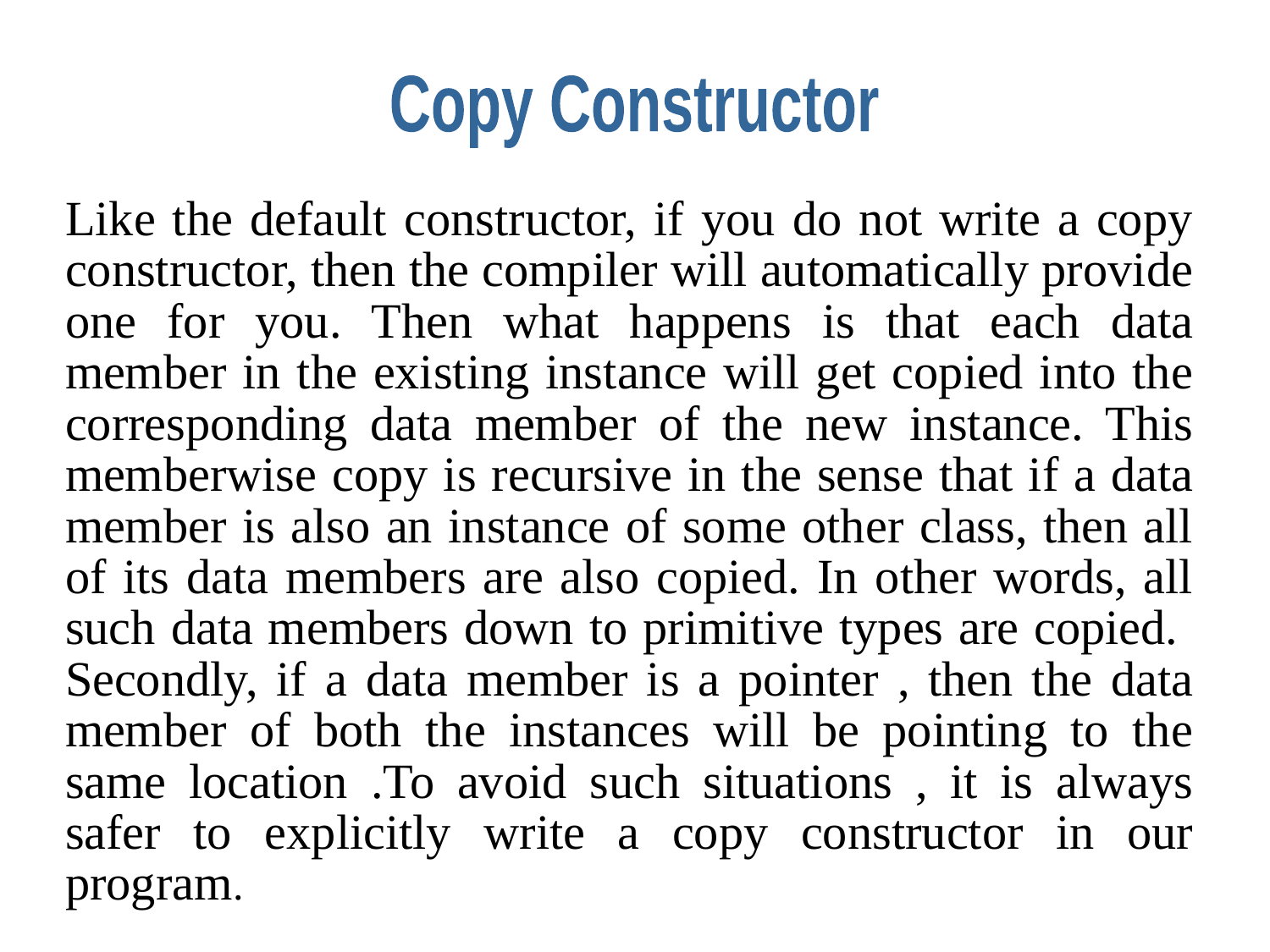

Copy Constructor
Like the default constructor, if you do not write a copy constructor, then the compiler will automatically provide one for you. Then what happens is that each data member in the existing instance will get copied into the corresponding data member of the new instance. This memberwise copy is recursive in the sense that if a data member is also an instance of some other class, then all of its data members are also copied. In other words, all such data members down to primitive types are copied.  Secondly, if a data member is a pointer , then the data member of both the instances will be pointing to the same location .To avoid such situations , it is always safer to explicitly write a copy constructor in our program.